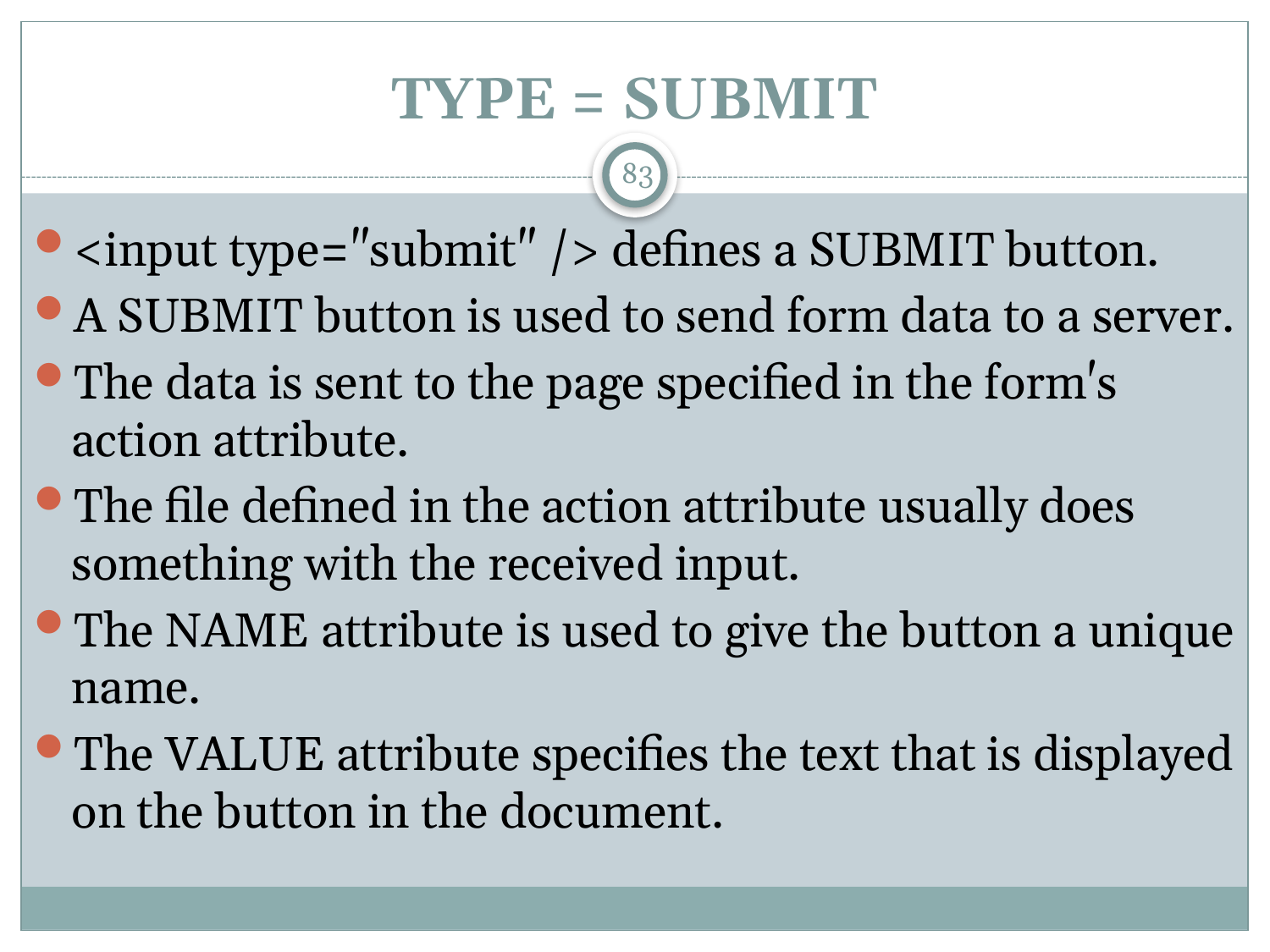

# TYPE = SUBMIT
83
<input type="submit" /> defines a SUBMIT button.
A SUBMIT button is used to send form data to a server.
The data is sent to the page specified in the form's action attribute.
The file defined in the action attribute usually does something with the received input.
The NAME attribute is used to give the button a unique name.
The VALUE attribute specifies the text that is displayed on the button in the document.